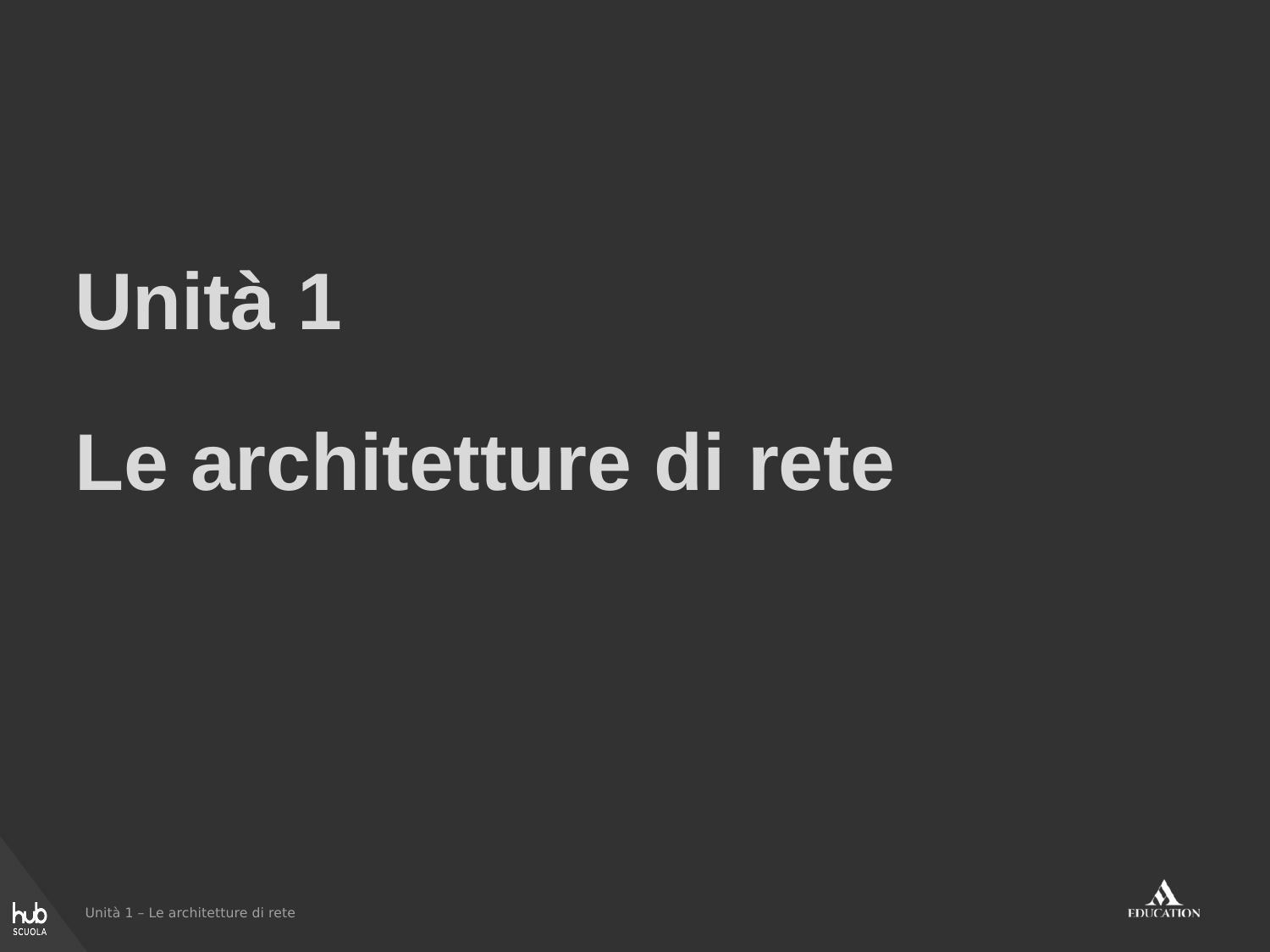

# Unità 1 Le architetture di rete